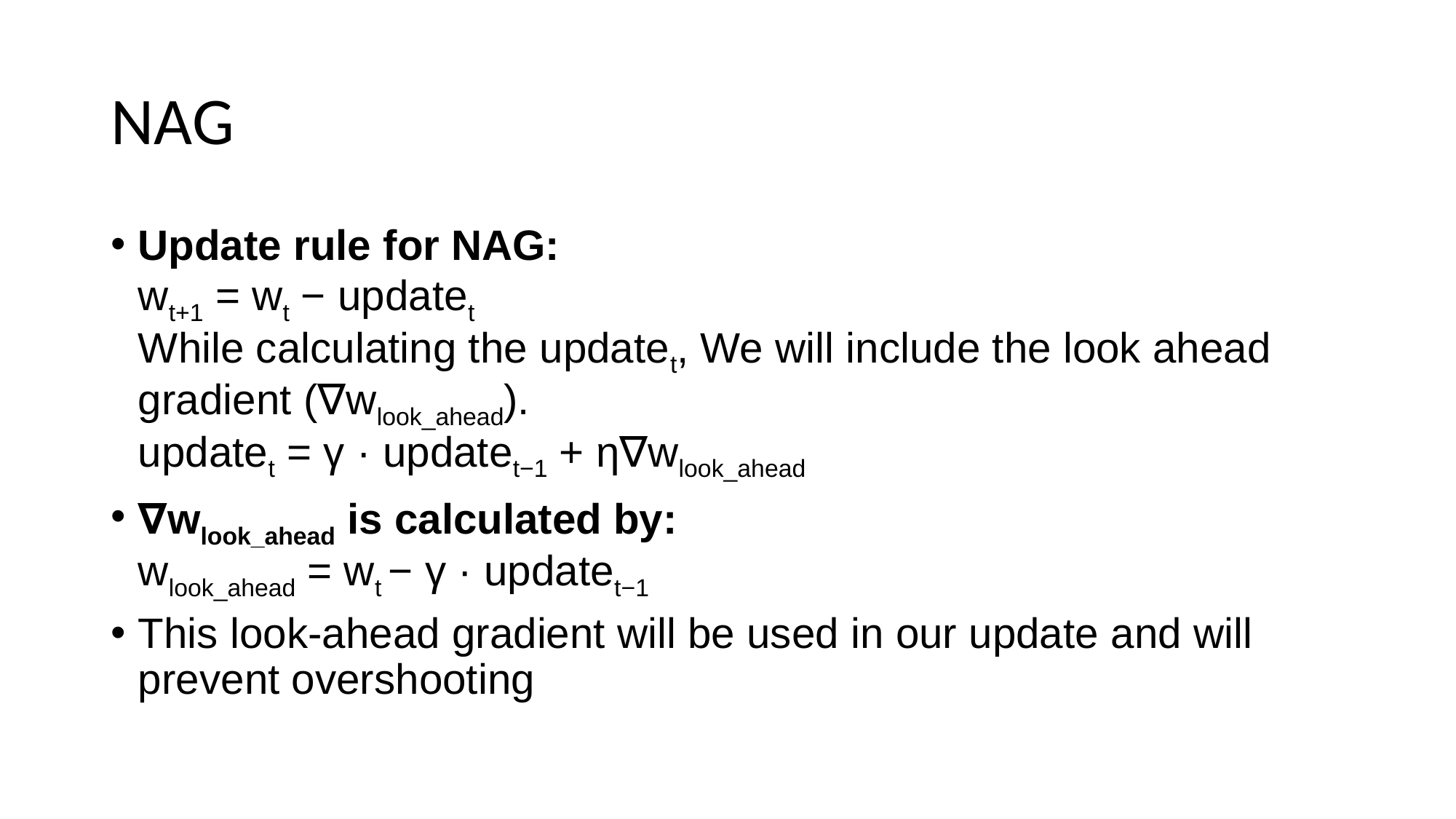

# NAG
Update rule for NAG:
wt+1 = wt − updatet
While calculating the updatet, We will include the look ahead gradient (∇wlook_ahead).
updatet = γ · updatet−1 + η∇wlook_ahead
∇wlook_ahead is calculated by:
wlook_ahead = wt − γ · updatet−1
This look-ahead gradient will be used in our update and will prevent overshooting